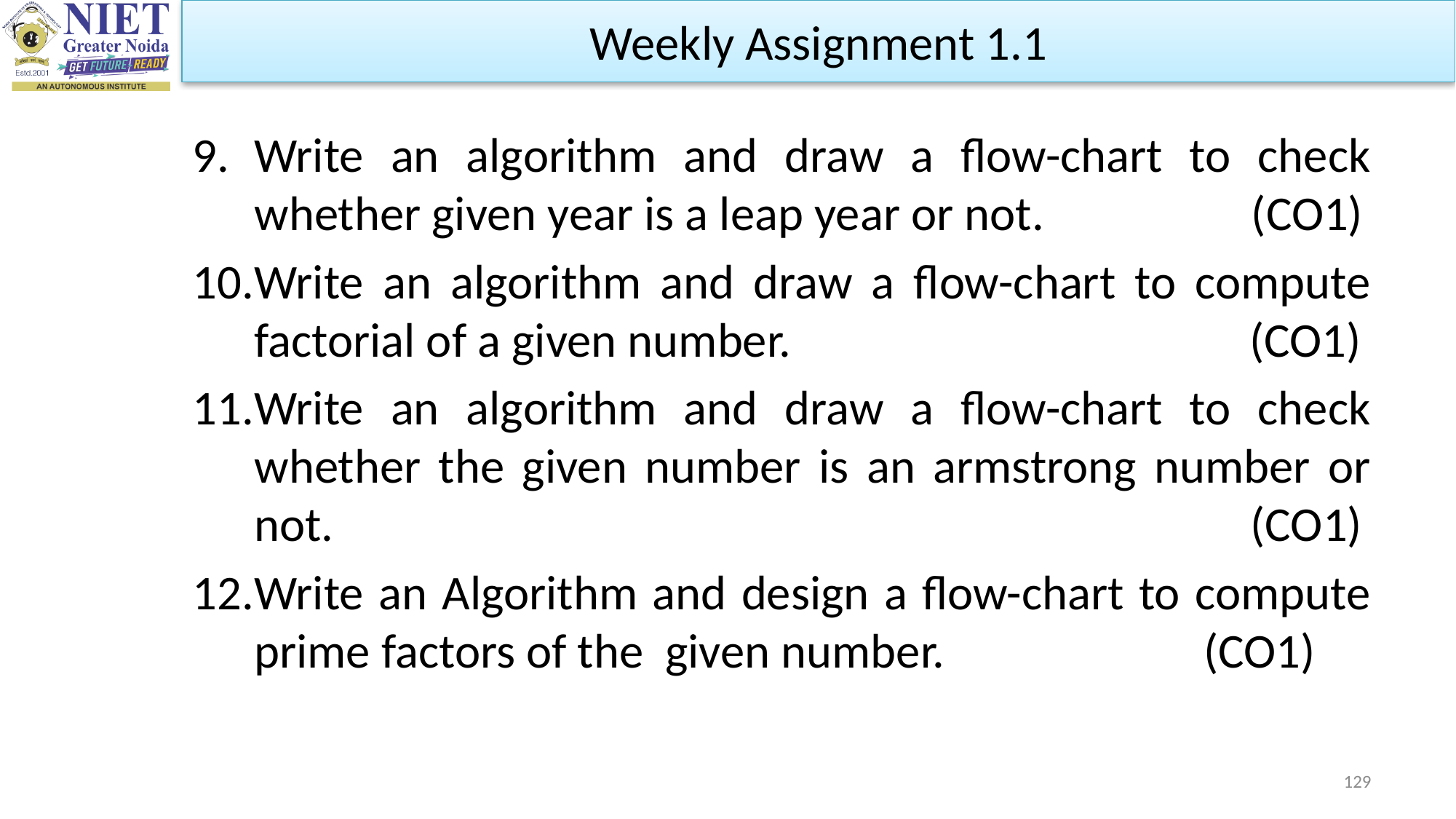

Weekly Assignment 1.1
Write an algorithm and draw a flow-chart to check whether given year is a leap year or not.                   (CO1)
Write an algorithm and draw a flow-chart to compute factorial of a given number.                                          (CO1)
Write an algorithm and draw a flow-chart to check whether the given number is an armstrong number or not.                                                                                    (CO1)
Write an Algorithm and design a flow-chart to compute prime factors of the  given number. 		       (CO1)

129